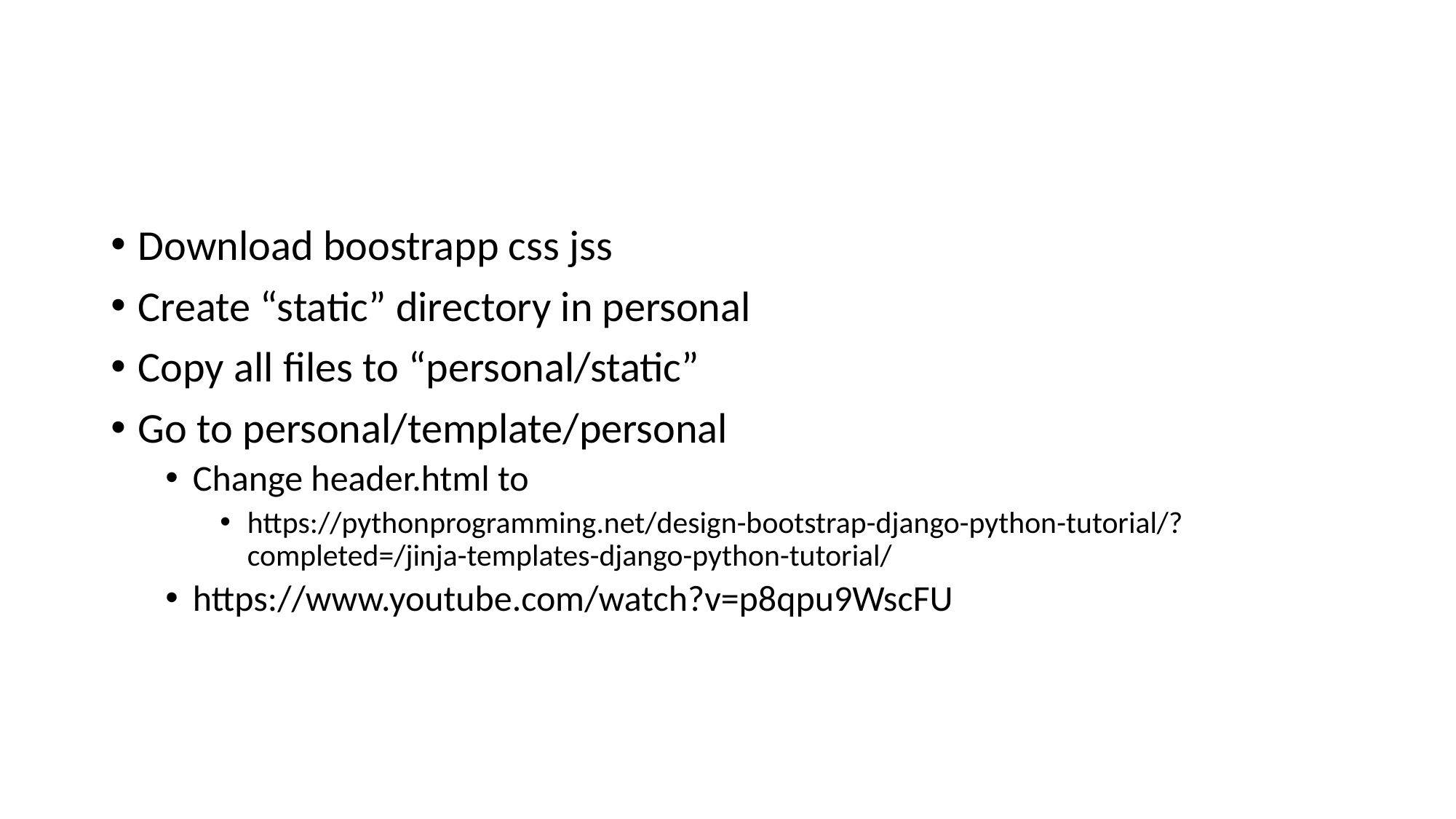

#
Download boostrapp css jss
Create “static” directory in personal
Copy all files to “personal/static”
Go to personal/template/personal
Change header.html to
https://pythonprogramming.net/design-bootstrap-django-python-tutorial/?completed=/jinja-templates-django-python-tutorial/
https://www.youtube.com/watch?v=p8qpu9WscFU